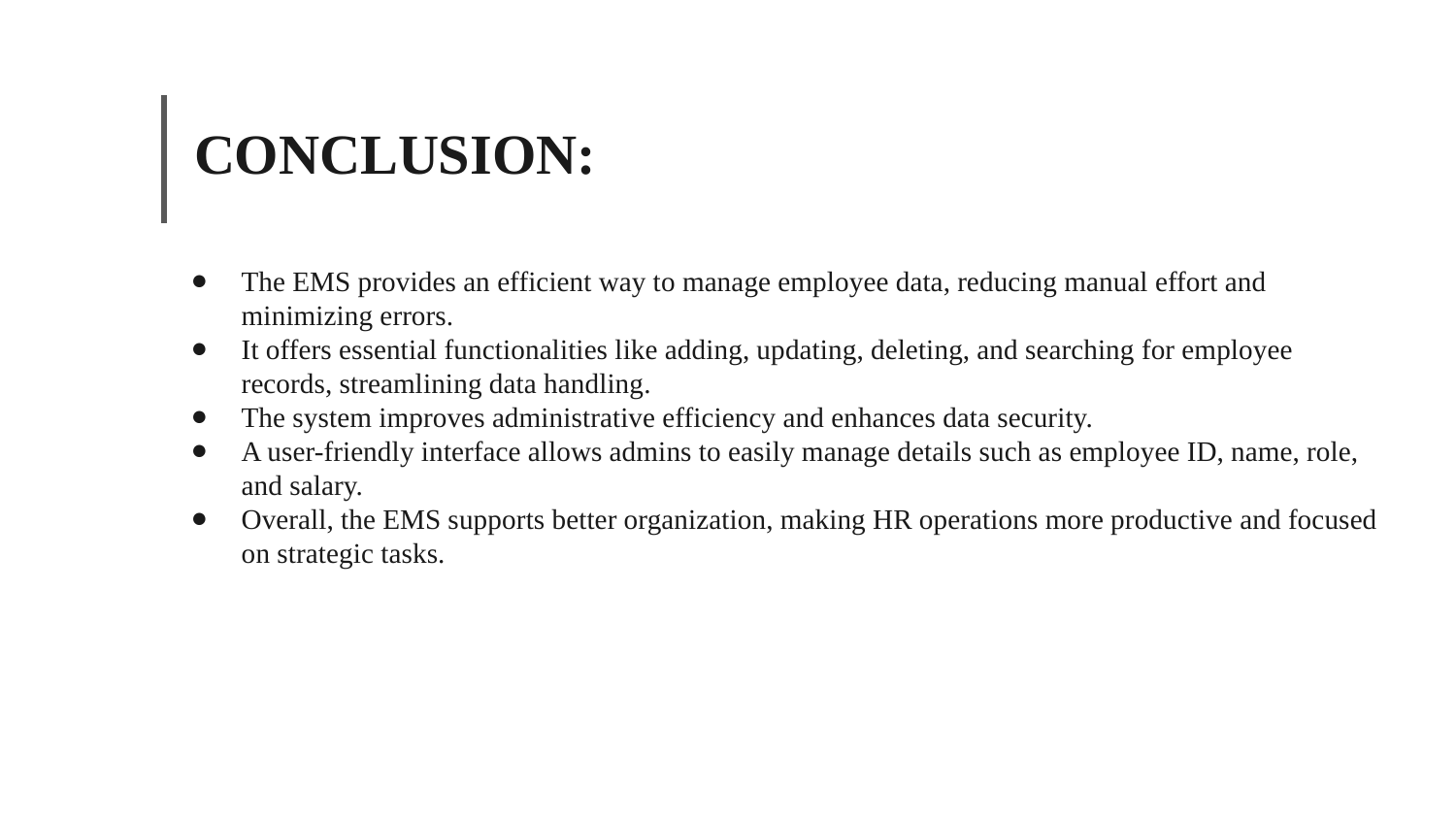

# CONCLUSION:
The EMS provides an efficient way to manage employee data, reducing manual effort and minimizing errors.
It offers essential functionalities like adding, updating, deleting, and searching for employee records, streamlining data handling.
The system improves administrative efficiency and enhances data security.
A user-friendly interface allows admins to easily manage details such as employee ID, name, role, and salary.
Overall, the EMS supports better organization, making HR operations more productive and focused on strategic tasks.